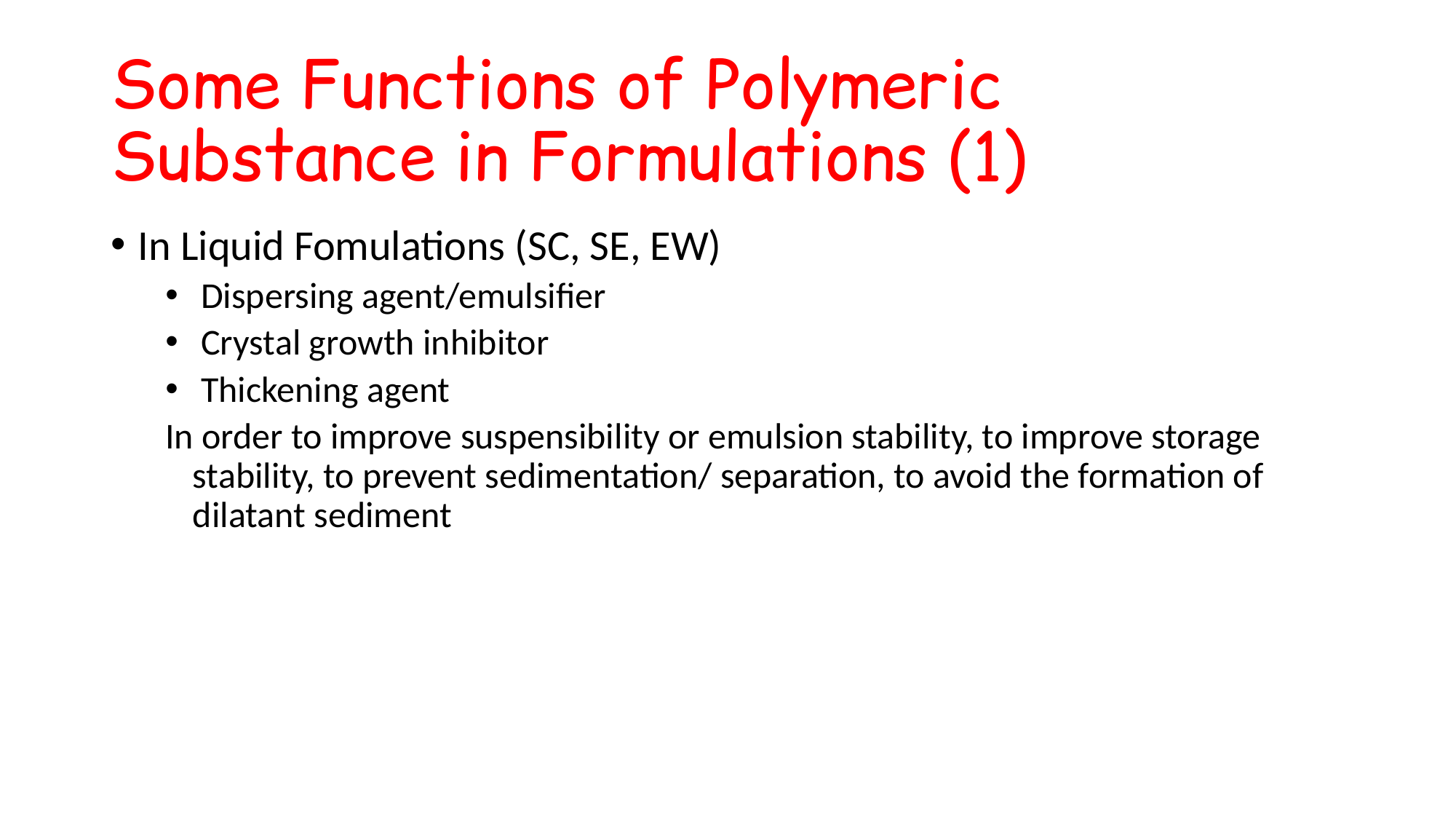

# Some Functions of Polymeric Substance in Formulations (1)
In Liquid Fomulations (SC, SE, EW)
 Dispersing agent/emulsifier
 Crystal growth inhibitor
 Thickening agent
In order to improve suspensibility or emulsion stability, to improve storage stability, to prevent sedimentation/ separation, to avoid the formation of dilatant sediment